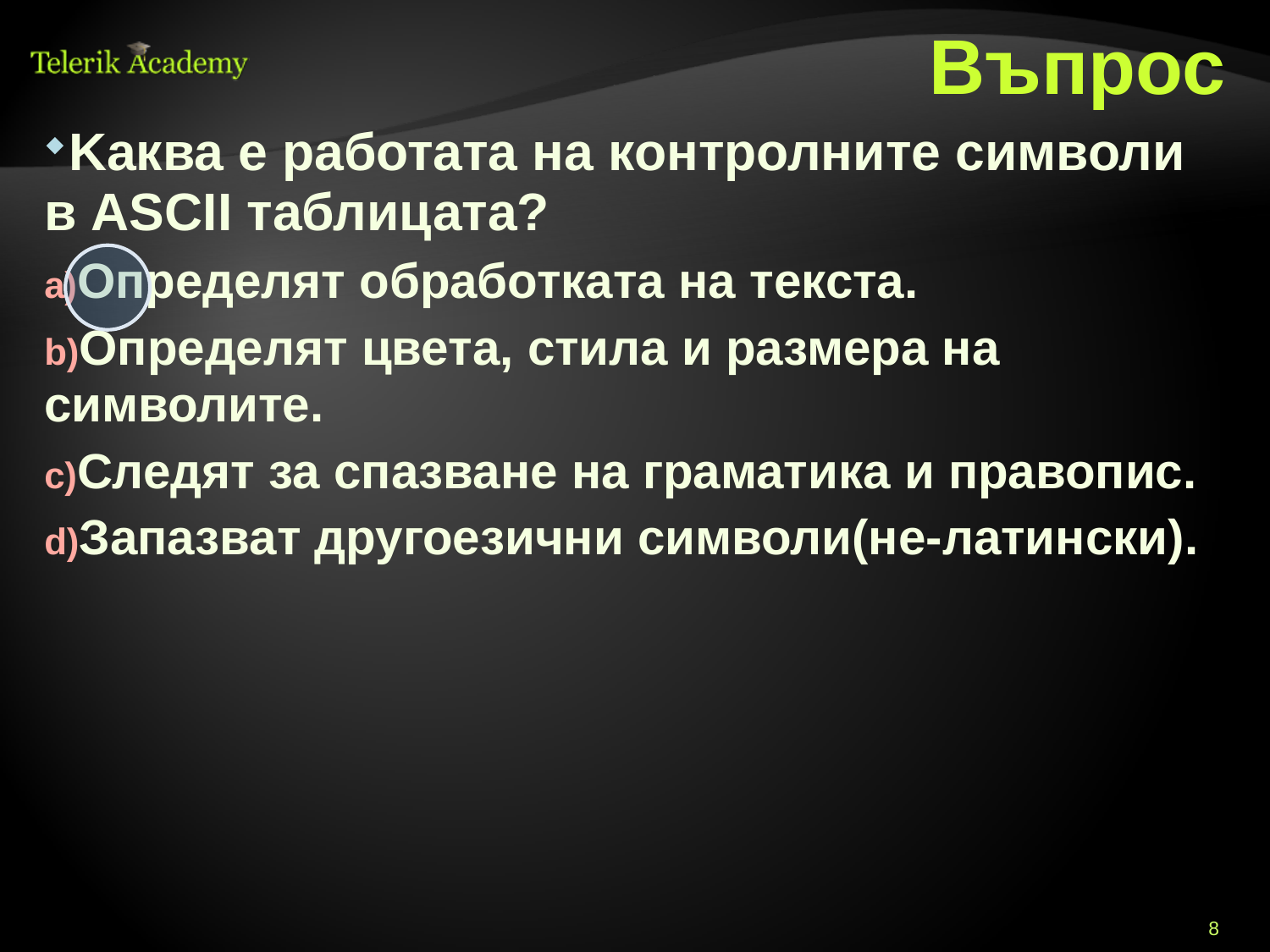

Въпрос
Kaква е работата на контролните символи в ASCII таблицата?
Определят обработката на текста.
Определят цвета, стила и размера на символите.
Следят за спазване на граматика и правопис.
Запазват другоезични символи(не-латински).

8